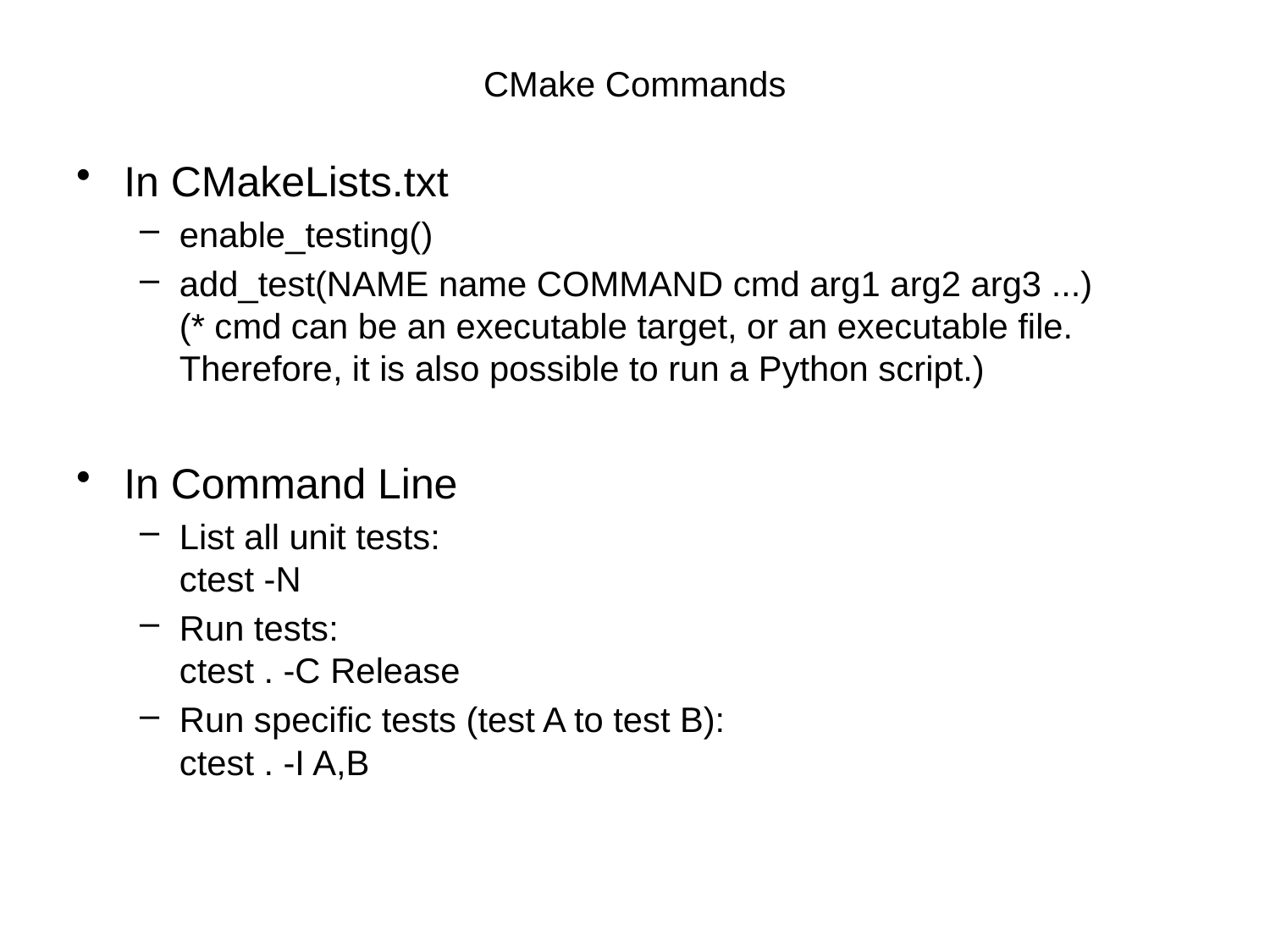

# CMake Commands
In CMakeLists.txt
enable_testing()
add_test(NAME name COMMAND cmd arg1 arg2 arg3 ...)
(* cmd can be an executable target, or an executable file.  Therefore, it is also possible to run a Python script.)

In Command Line
List all unit tests:
ctest -N
Run tests:
ctest . -C Release
Run specific tests (test A to test B):
ctest . -I A,B